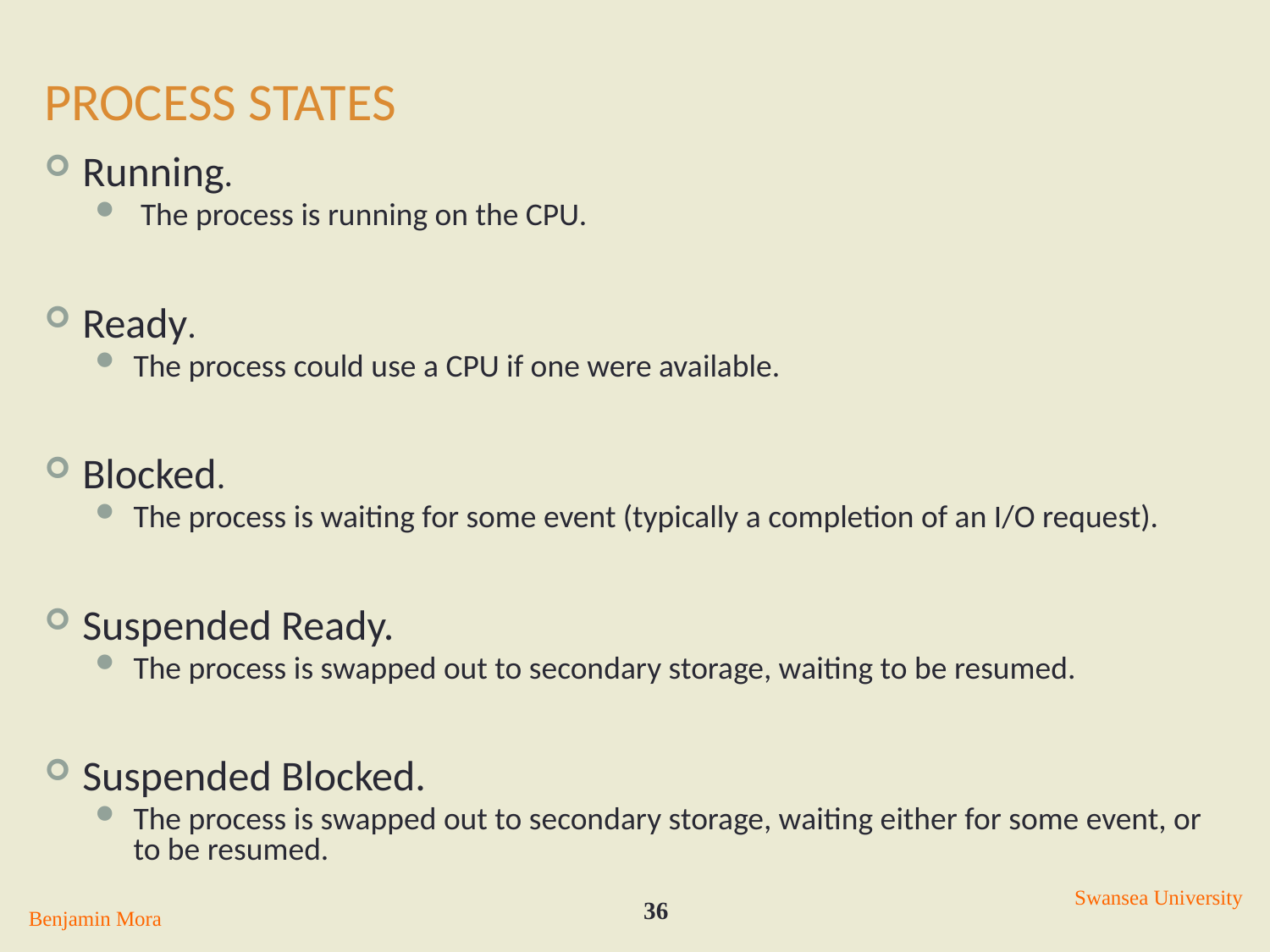

# Process States
Running.
 The process is running on the CPU.

Ready.
The process could use a CPU if one were available.

Blocked.
The process is waiting for some event (typically a completion of an I/O request).

Suspended Ready.
The process is swapped out to secondary storage, waiting to be resumed.

Suspended Blocked.
The process is swapped out to secondary storage, waiting either for some event, or to be resumed.
Swansea University
36
Benjamin Mora